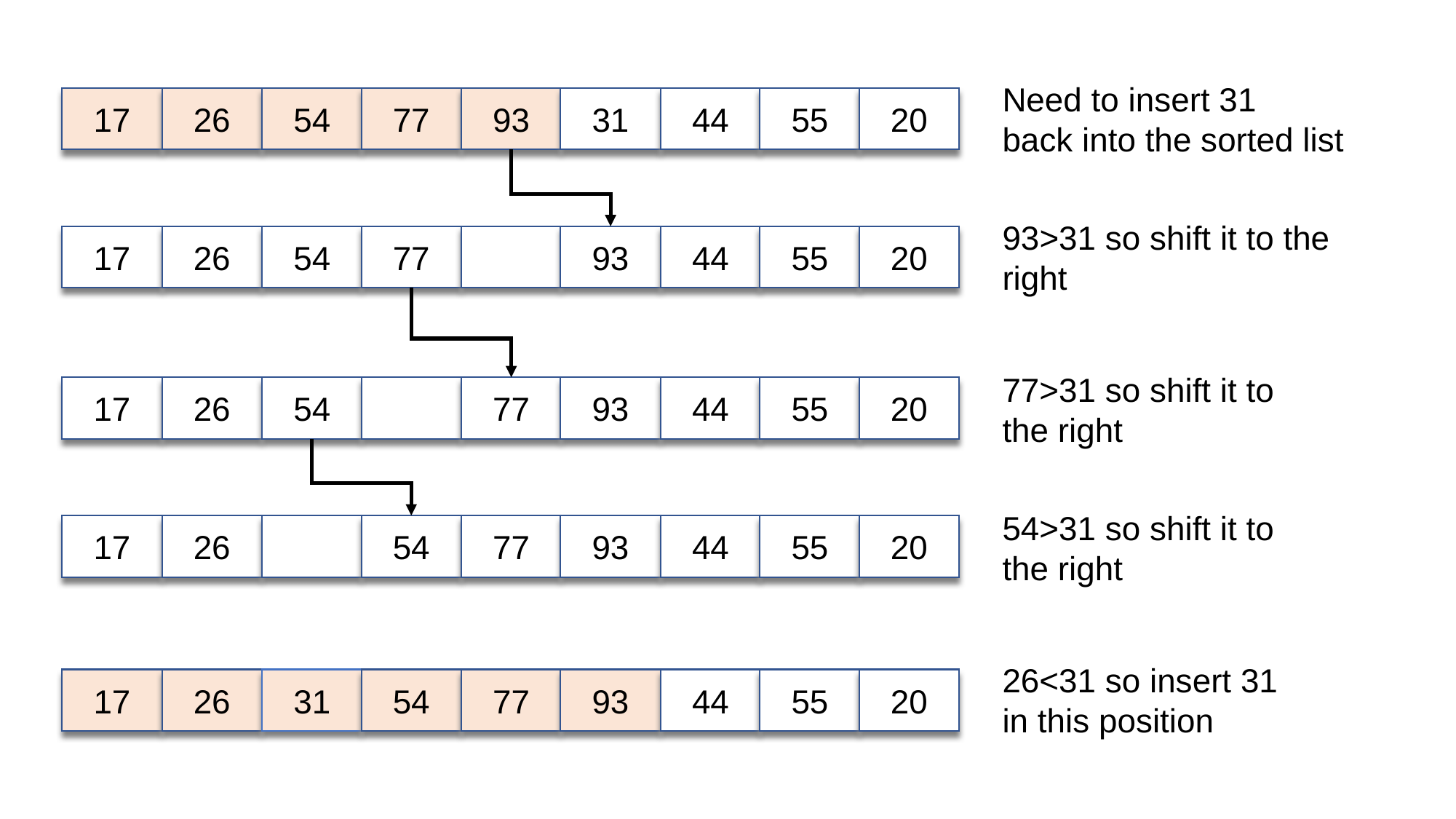

Need to insert 31
back into the sorted list
17
26
54
77
93
31
44
55
20
93>31 so shift it to the right
17
54
77

93
44
55
20
26
77>31 so shift it to the right
17
26
54

77
93
44
55
20
54>31 so shift it to the right
17
26

54
77
93
44
55
20
26<31 so insert 31 in this position
17
26
31
54
77
93
44
55
20